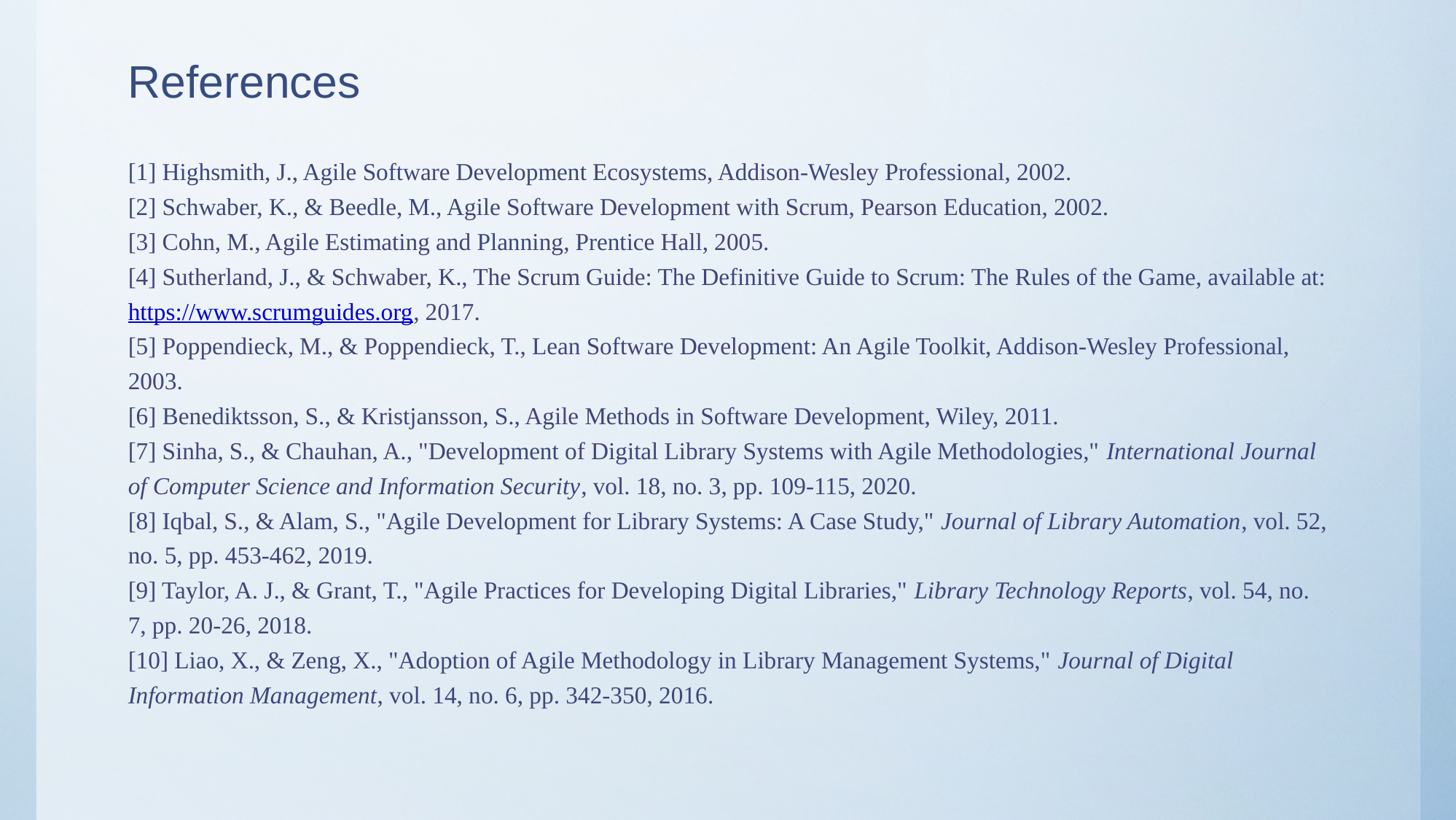

# References

[1] Highsmith, J., Agile Software Development Ecosystems, Addison-Wesley Professional, 2002.
[2] Schwaber, K., & Beedle, M., Agile Software Development with Scrum, Pearson Education, 2002.
[3] Cohn, M., Agile Estimating and Planning, Prentice Hall, 2005.
[4] Sutherland, J., & Schwaber, K., The Scrum Guide: The Definitive Guide to Scrum: The Rules of the Game, available at: https://www.scrumguides.org, 2017.
[5] Poppendieck, M., & Poppendieck, T., Lean Software Development: An Agile Toolkit, Addison-Wesley Professional, 2003.
[6] Benediktsson, S., & Kristjansson, S., Agile Methods in Software Development, Wiley, 2011.
[7] Sinha, S., & Chauhan, A., "Development of Digital Library Systems with Agile Methodologies," International Journal of Computer Science and Information Security, vol. 18, no. 3, pp. 109-115, 2020.
[8] Iqbal, S., & Alam, S., "Agile Development for Library Systems: A Case Study," Journal of Library Automation, vol. 52, no. 5, pp. 453-462, 2019.
[9] Taylor, A. J., & Grant, T., "Agile Practices for Developing Digital Libraries," Library Technology Reports, vol. 54, no. 7, pp. 20-26, 2018.
[10] Liao, X., & Zeng, X., "Adoption of Agile Methodology in Library Management Systems," Journal of Digital Information Management, vol. 14, no. 6, pp. 342-350, 2016.